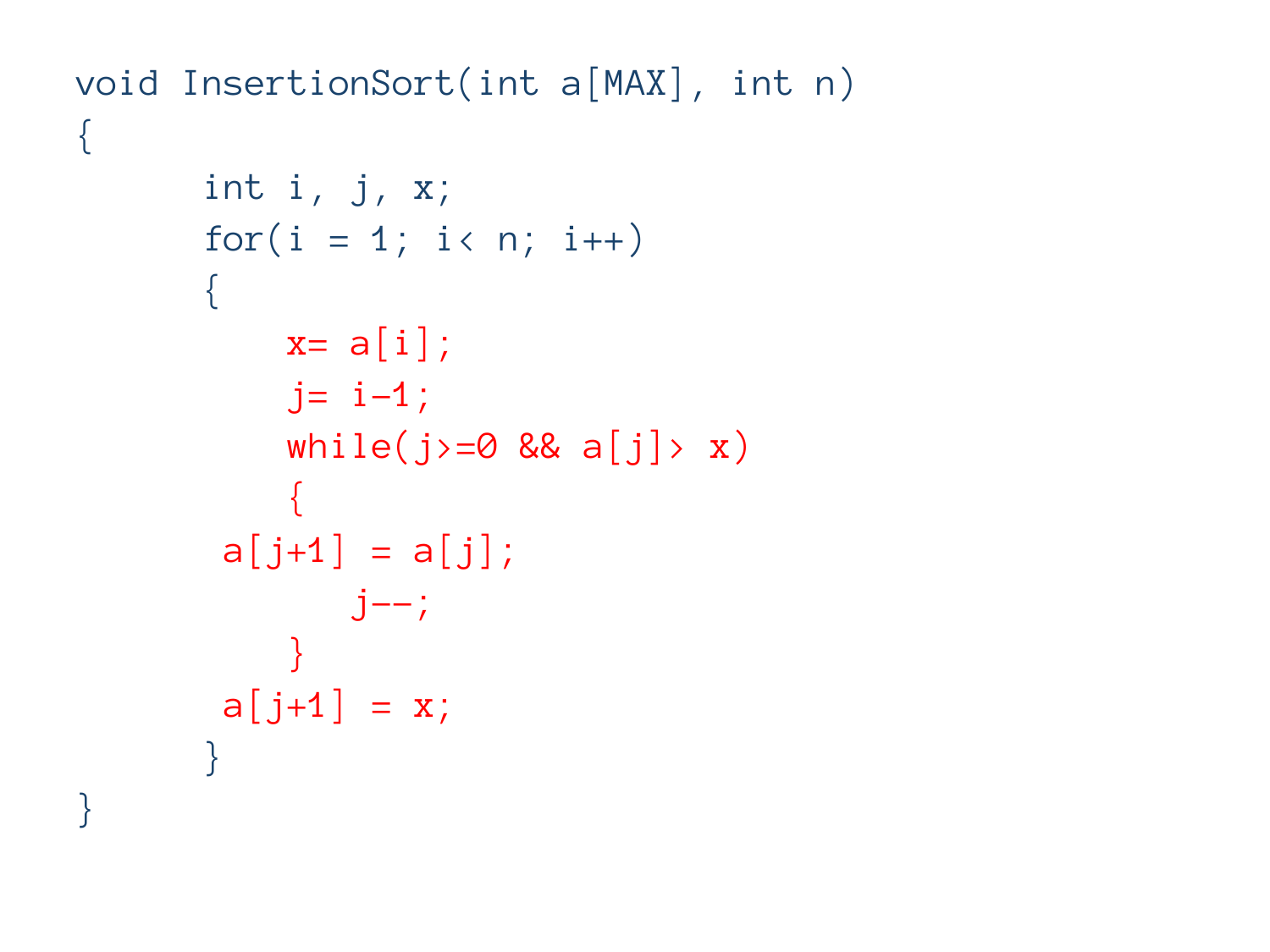

void InsertionSort(int a[MAX], int n)
{
	int i, j, x;
	for(i = 1; i< n; i++)
	{
	    x= a[i];
	    j= i-1;
	    while(j>=0 && a[j]> x)
	    {
     	 a[j+1] = a[j];
		 j--;
	    }
       a[j+1] = x;
	}
}